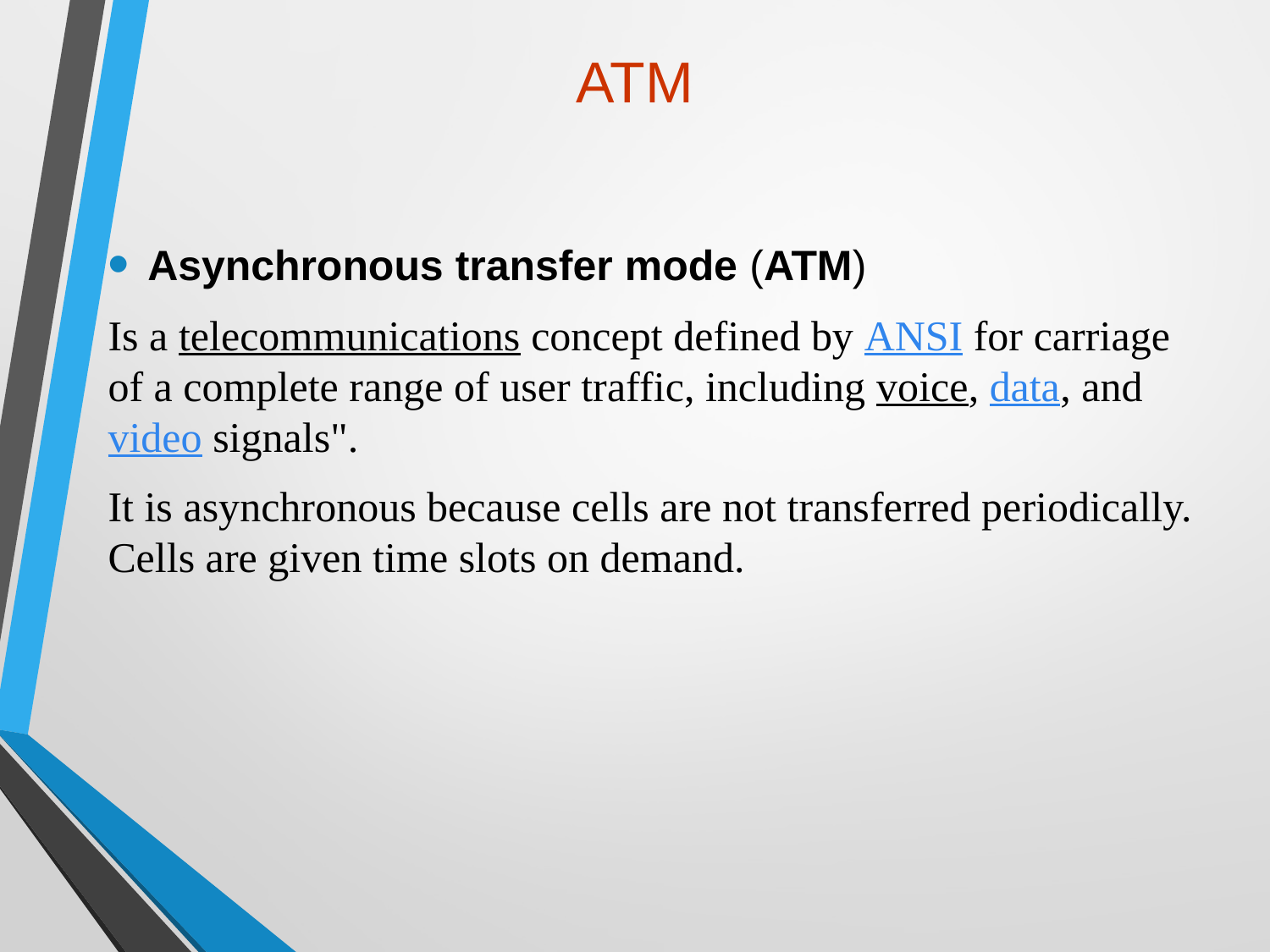

# ATM
Asynchronous transfer mode (ATM)
Is a telecommunications concept defined by ANSI for carriage of a complete range of user traffic, including voice, data, and video signals".
It is asynchronous because cells are not transferred periodically. Cells are given time slots on demand.